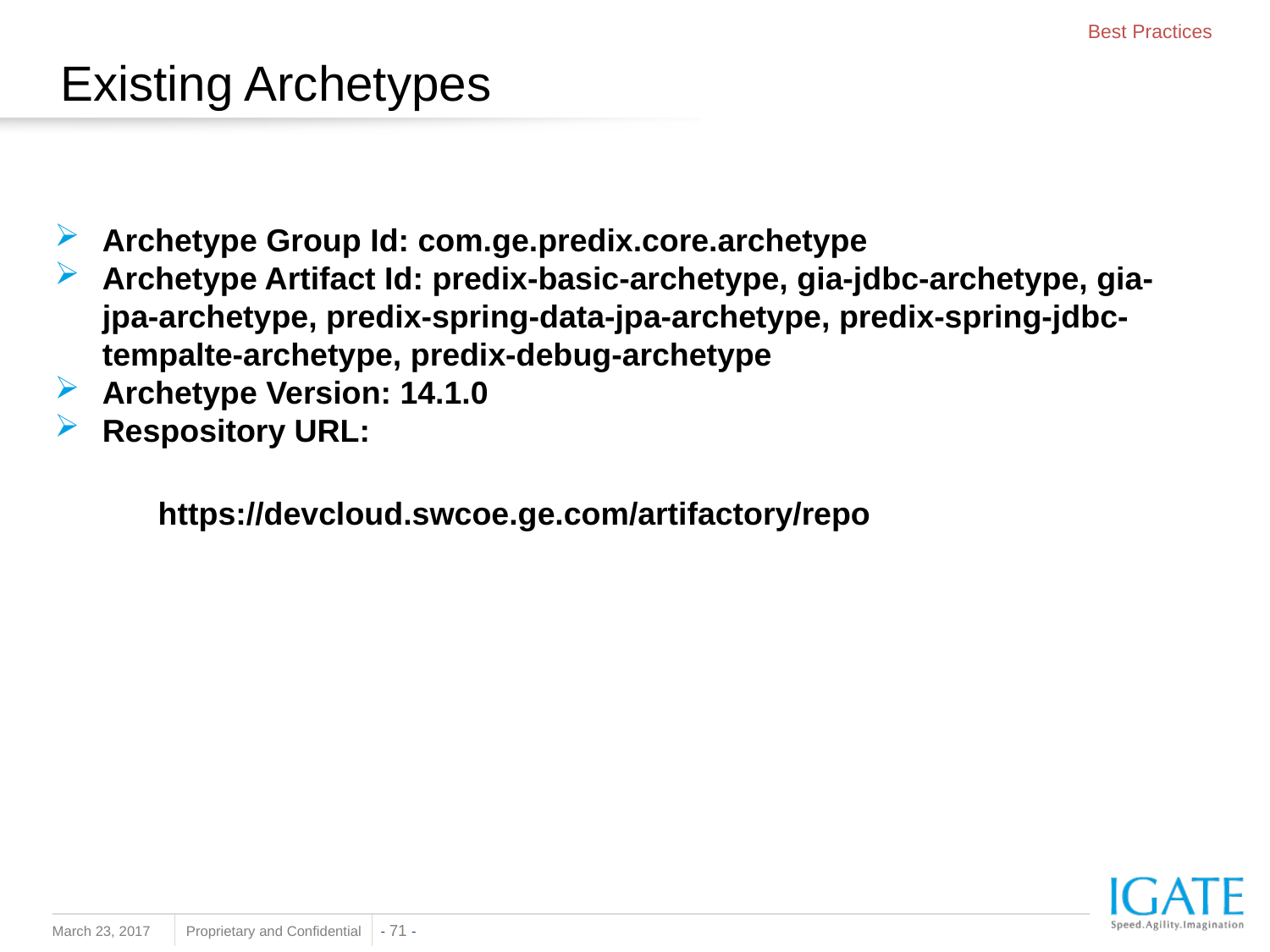

Best Practices

# Existing Archetypes

Archetype Group Id: com.ge.predix.core.archetype
Archetype Artifact Id: predix-basic-archetype, gia-jdbc-archetype, gia-jpa-archetype, predix-spring-data-jpa-archetype, predix-spring-jdbc-tempalte-archetype, predix-debug-archetype
Archetype Version: 14.1.0
Respository URL:

https://devcloud.swcoe.ge.com/artifactory/repo